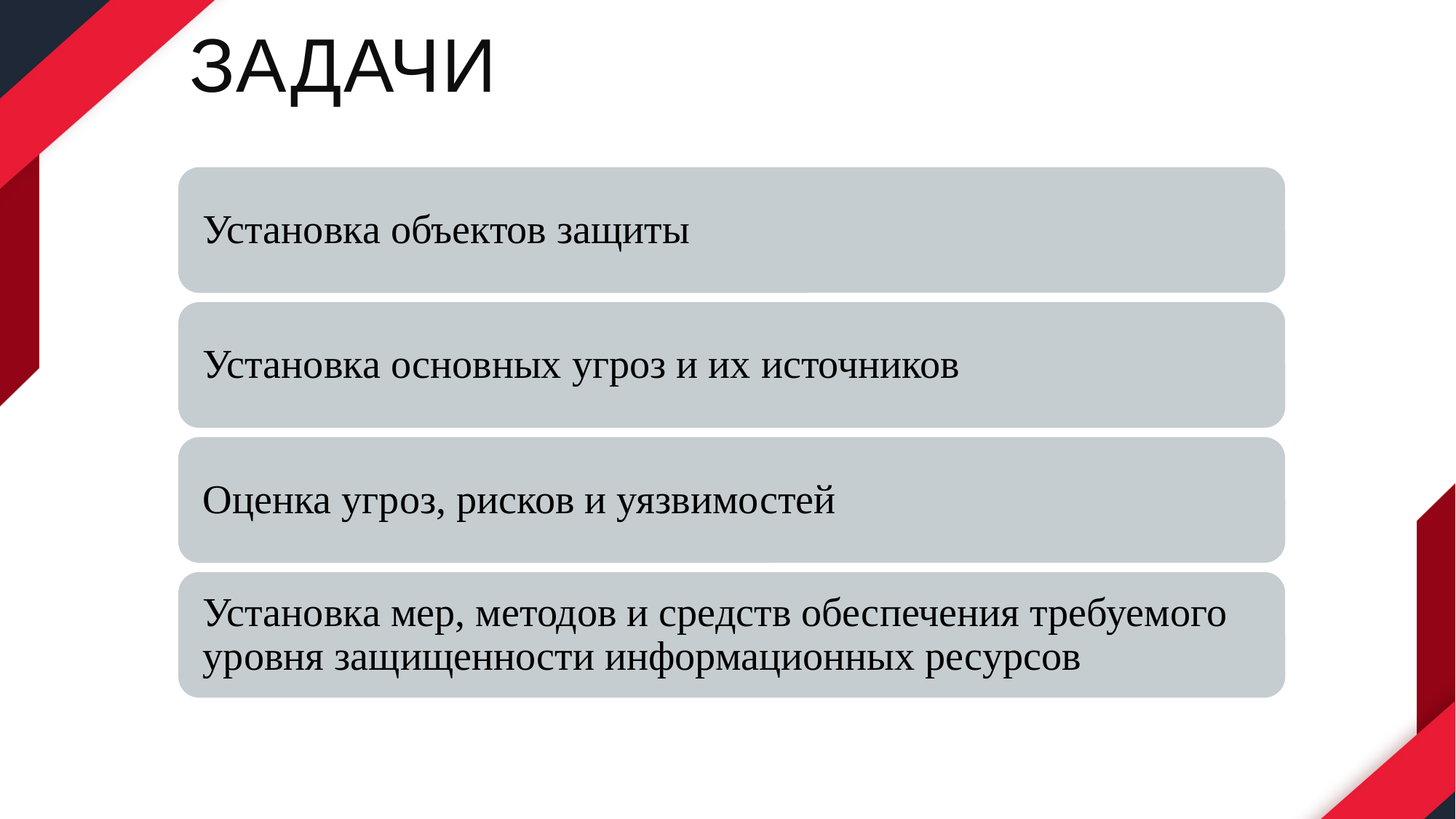

# Задачи
Установка объектов защиты
Установка основных угроз и их источников
Оценка угроз, рисков и уязвимостей
Установка мер, методов и средств обеспечения требуемого уровня защищенности информационных ресурсов